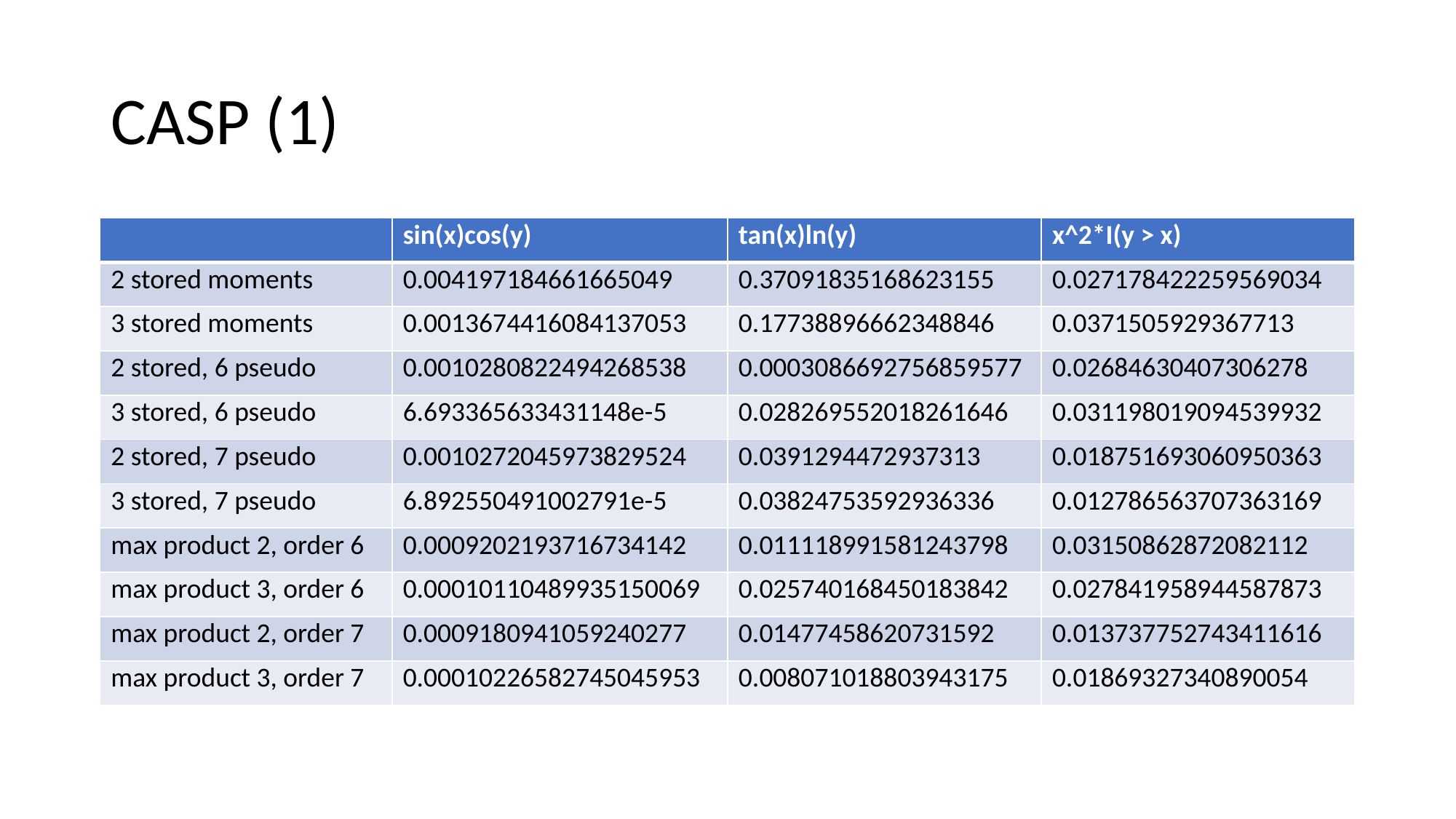

# CASP (1)
|  | sin(x)cos(y) | tan(x)ln(y) | x^2\*I(y > x) |
| --- | --- | --- | --- |
| 2 stored moments | 0.004197184661665049 | 0.37091835168623155 | 0.027178422259569034 |
| 3 stored moments | 0.0013674416084137053 | 0.17738896662348846 | 0.0371505929367713 |
| 2 stored, 6 pseudo | 0.0010280822494268538 | 0.0003086692756859577 | 0.02684630407306278 |
| 3 stored, 6 pseudo | 6.693365633431148e-5 | 0.028269552018261646 | 0.031198019094539932 |
| 2 stored, 7 pseudo | 0.0010272045973829524 | 0.0391294472937313 | 0.018751693060950363 |
| 3 stored, 7 pseudo | 6.892550491002791e-5 | 0.03824753592936336 | 0.012786563707363169 |
| max product 2, order 6 | 0.0009202193716734142 | 0.011118991581243798 | 0.03150862872082112 |
| max product 3, order 6 | 0.00010110489935150069 | 0.025740168450183842 | 0.027841958944587873 |
| max product 2, order 7 | 0.0009180941059240277 | 0.01477458620731592 | 0.013737752743411616 |
| max product 3, order 7 | 0.00010226582745045953 | 0.008071018803943175 | 0.01869327340890054 |